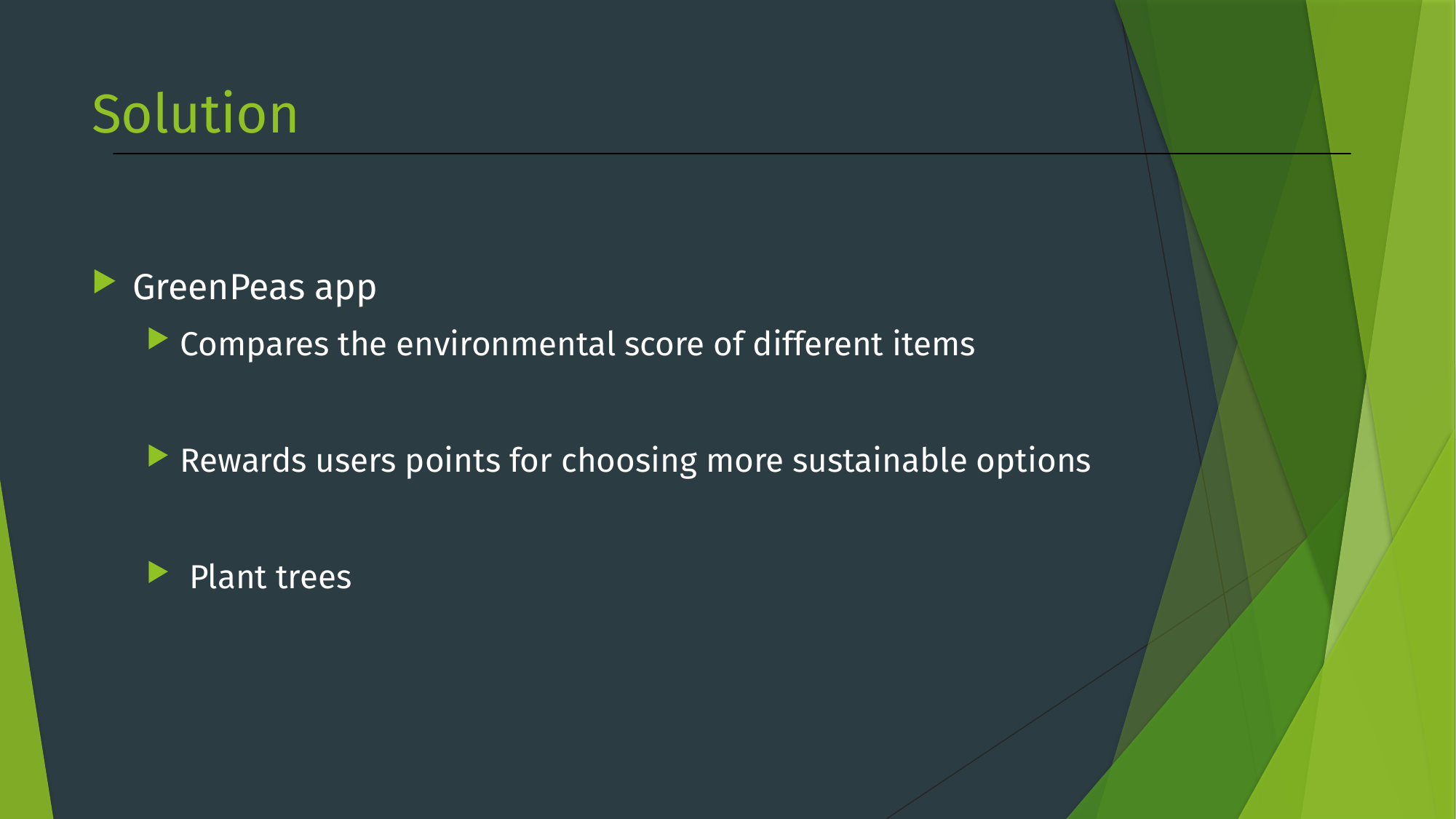

# Solution
GreenPeas app
Compares the environmental score of different items

Rewards users points for choosing more sustainable options

 Plant trees